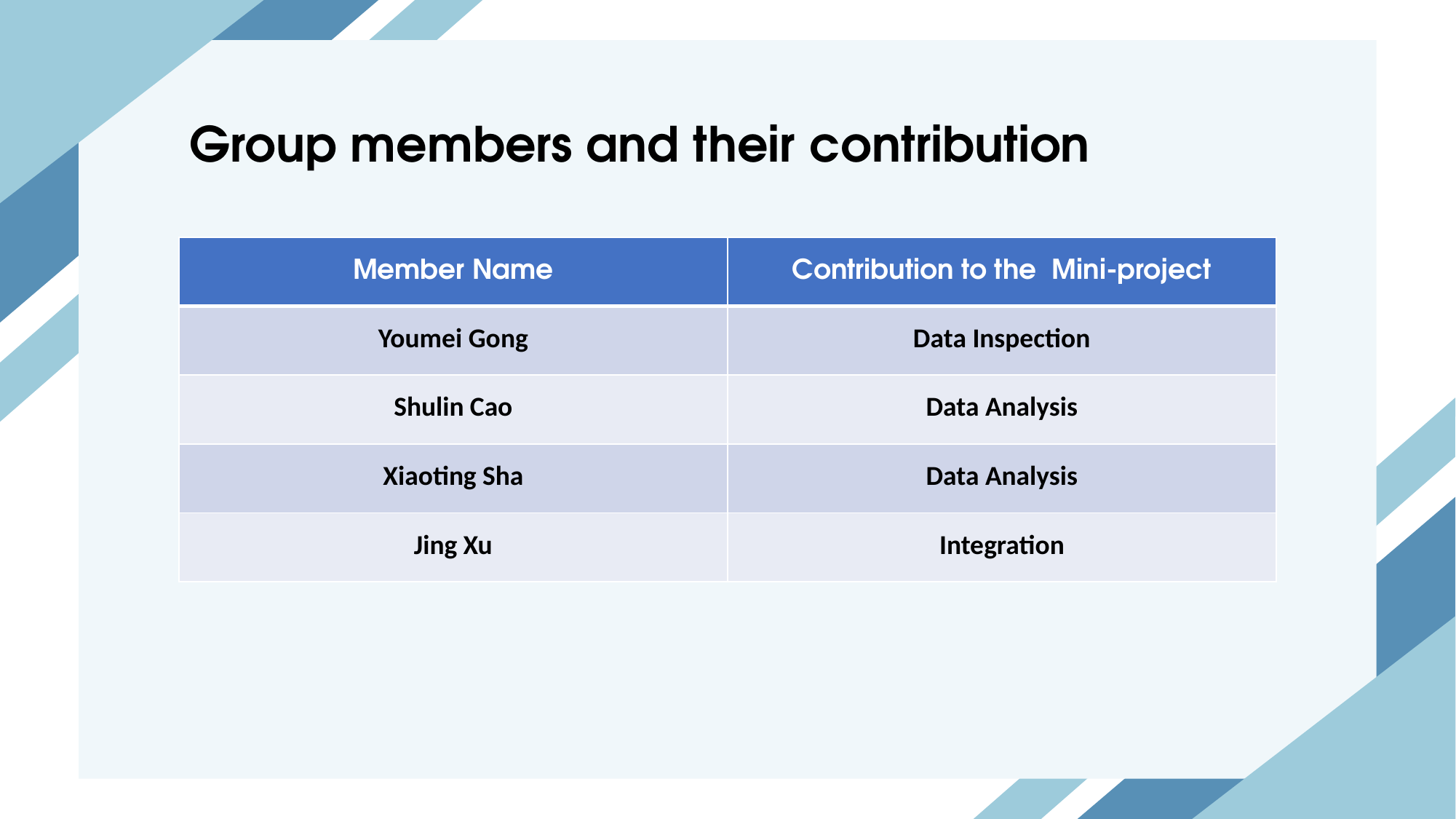

Group members and their contribution

| Member Name | Contribution to the Mini-project |
| --- | --- |
| Youmei Gong | Data Inspection |
| Shulin Cao | Data Analysis |
| Xiaoting Sha | Data Analysis |
| Jing Xu | Integration |